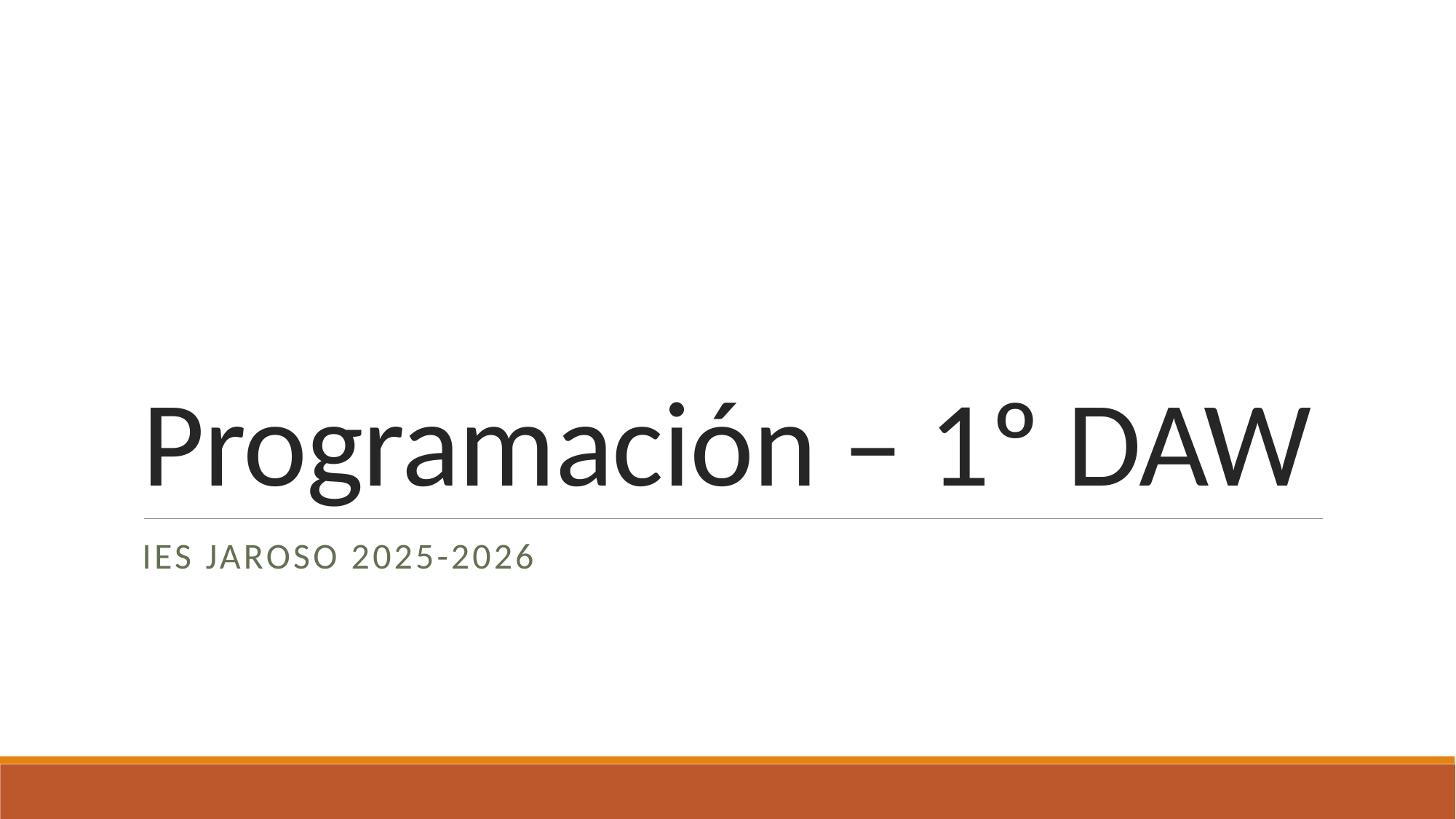

# Programación – 1º DAW
IES JAROSO 2025-2026